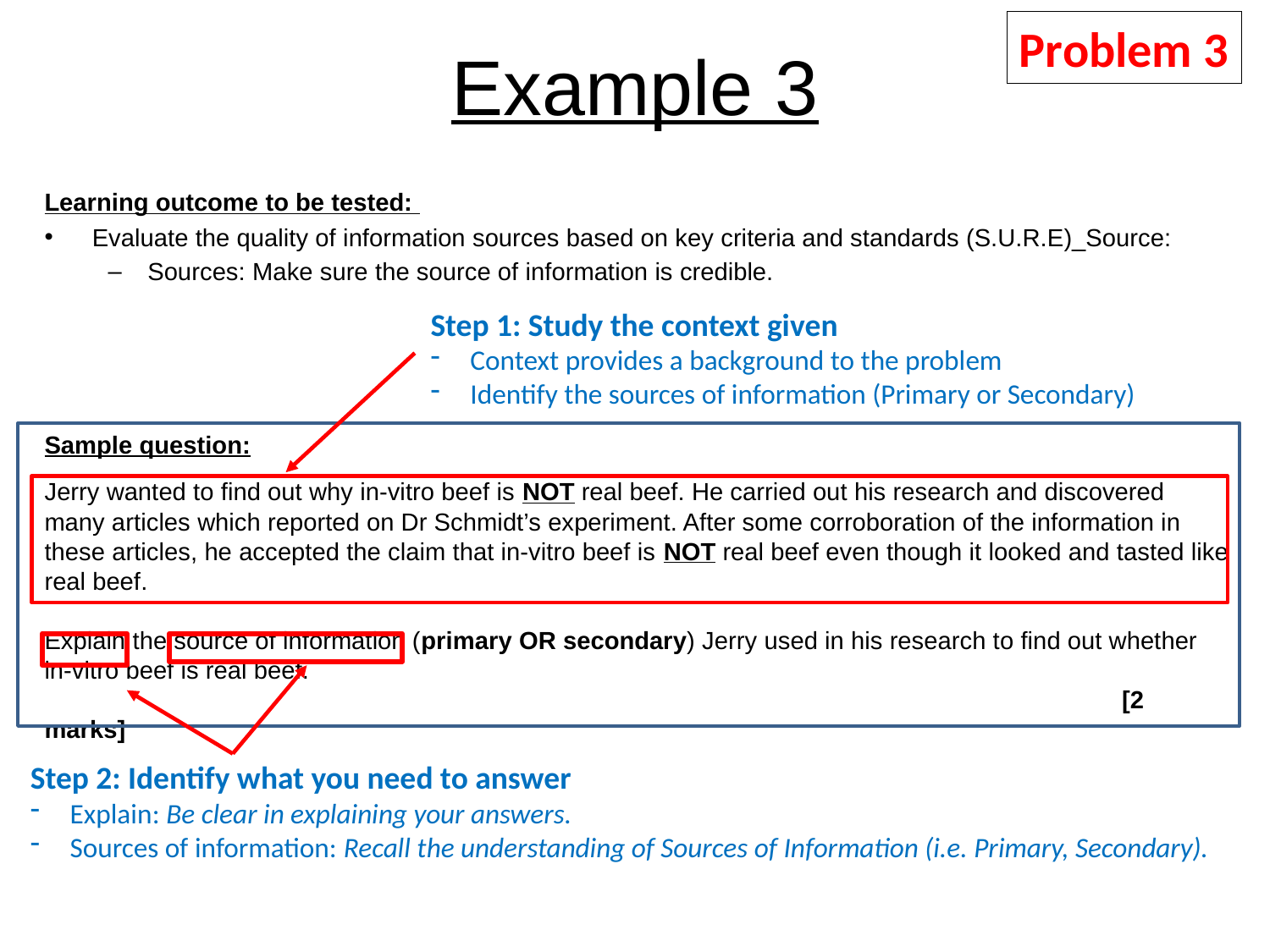

Example 3
Problem 3
Learning outcome to be tested:
Evaluate the quality of information sources based on key criteria and standards (S.U.R.E)_Source:
Sources: Make sure the source of information is credible.

Sample question:

Jerry wanted to find out why in-vitro beef is NOT real beef. He carried out his research and discovered many articles which reported on Dr Schmidt’s experiment. After some corroboration of the information in these articles, he accepted the claim that in-vitro beef is NOT real beef even though it looked and tasted like real beef.

Explain the source of information (primary OR secondary) Jerry used in his research to find out whether in-vitro beef is real beef.
							                           [2 marks]

Step 1: Study the context given
Context provides a background to the problem
Identify the sources of information (Primary or Secondary)

Step 2: Identify what you need to answer
Explain: Be clear in explaining your answers.
Sources of information: Recall the understanding of Sources of Information (i.e. Primary, Secondary).